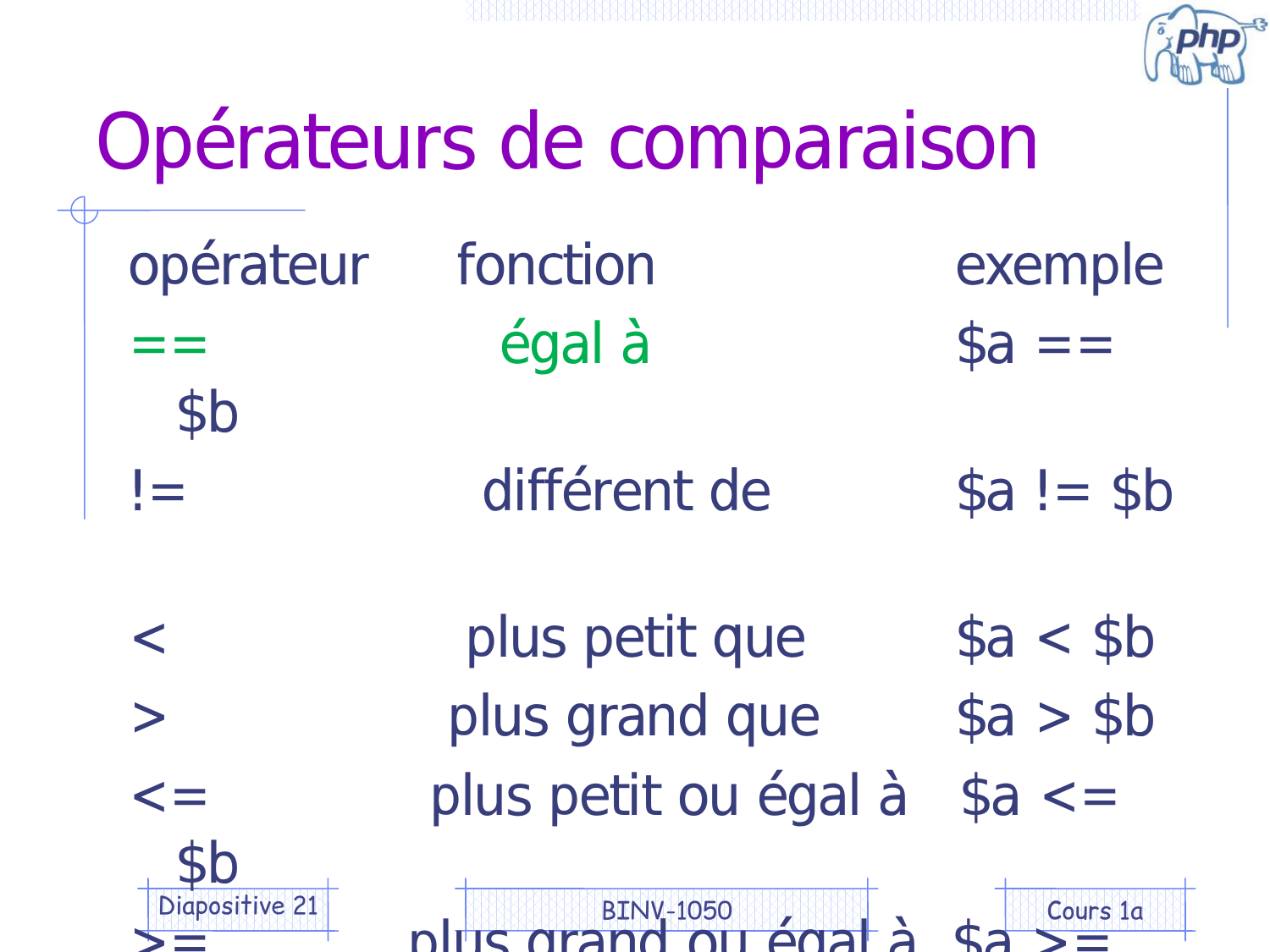

# Opérateurs de comparaison
opérateur     fonction  		 exemple
==  		    égal à  		 $a == $b
!=  		   différent de  		 $a != $b
<  		  plus petit que  	 $a < $b
>  		 plus grand que  	 $a > $b
<=  		plus petit ou égal à   $a <= $b
>=  	      plus grand ou égal à  $a >= $b
Diapositive 21
BINV-1050
Cours 1a